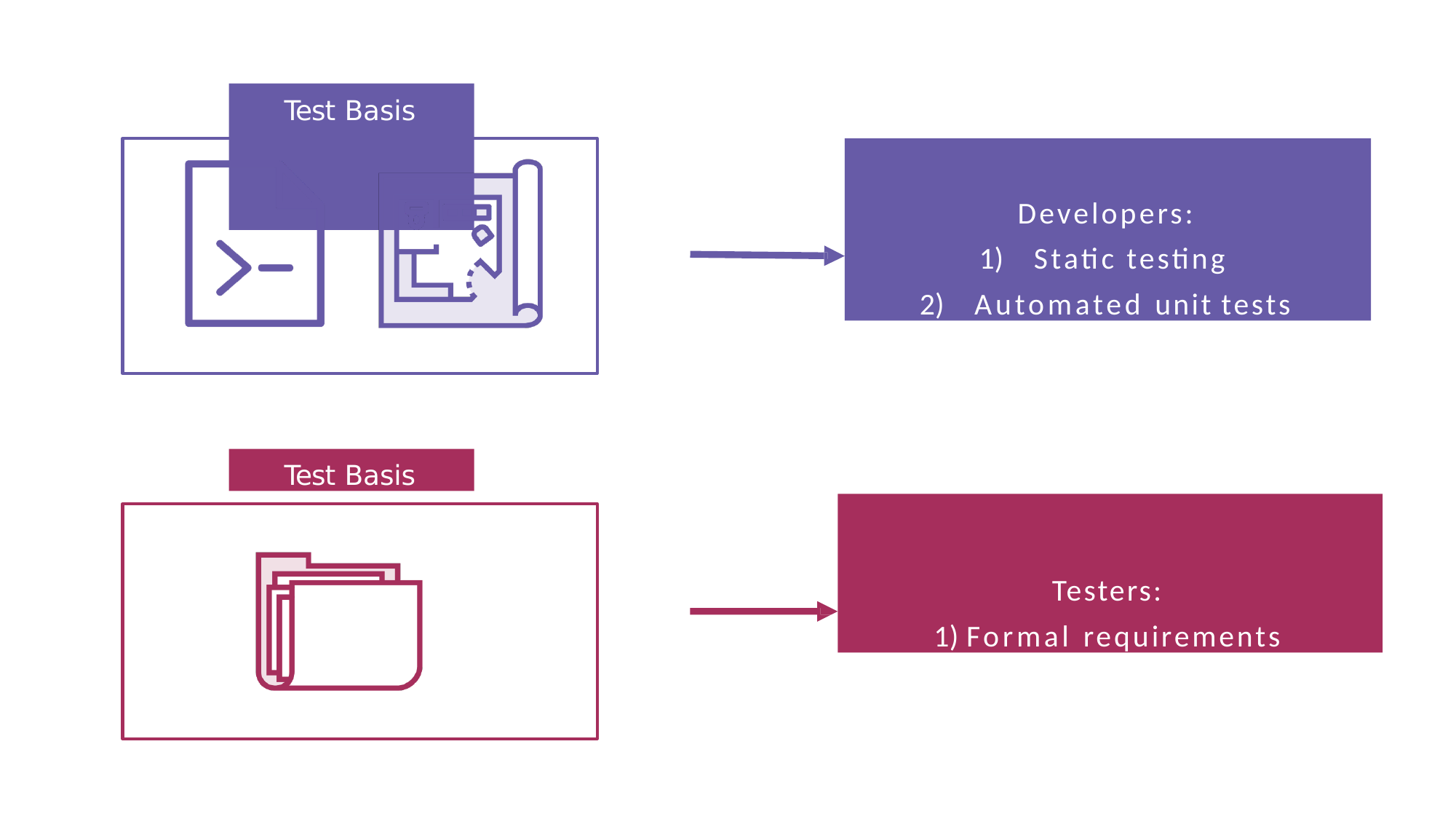

# Test Basis

Developers:
Static testing
Automated unit tests

Test Basis

Testers:
1) Formal requirements